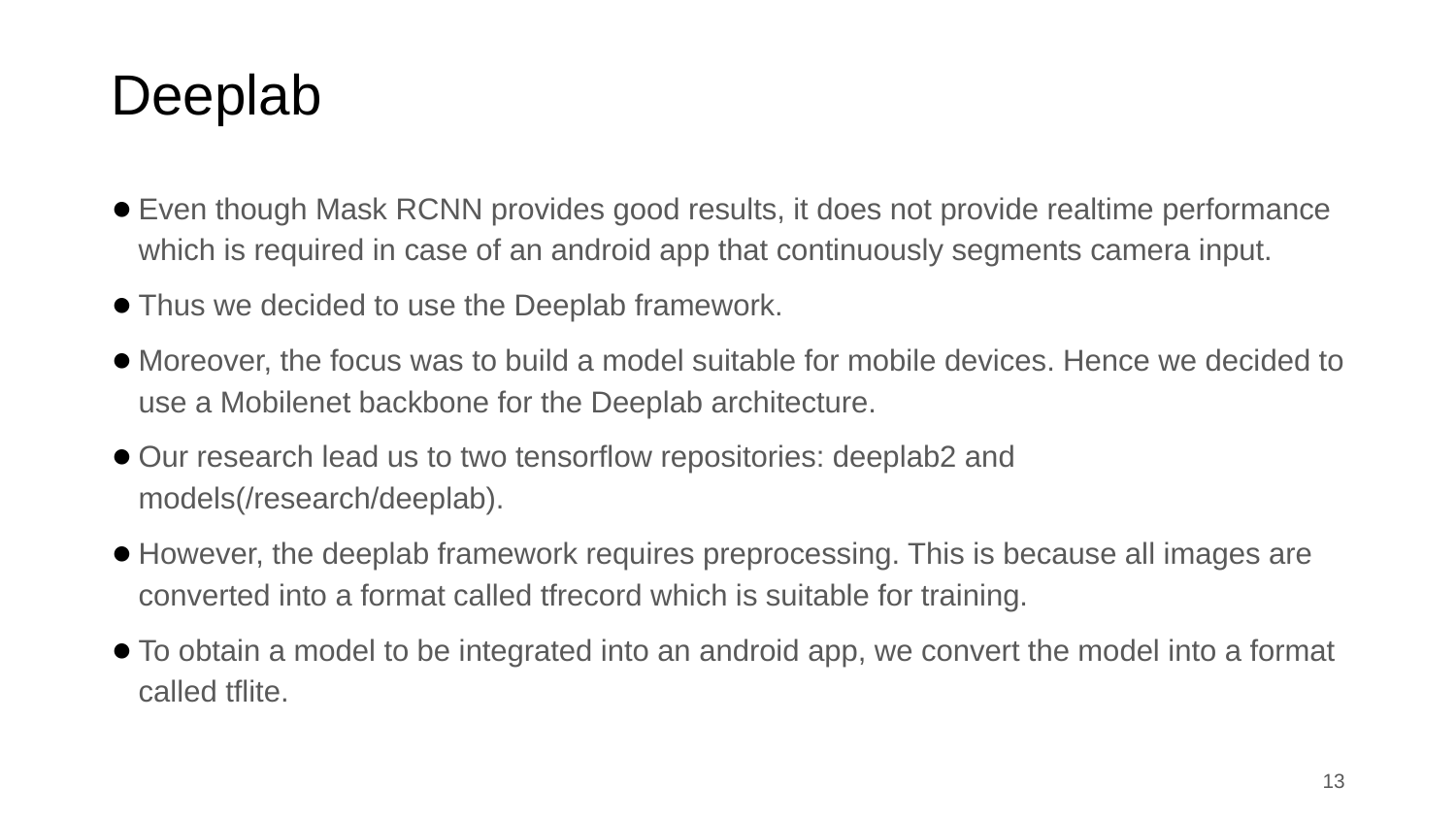

# Deeplab
Even though Mask RCNN provides good results, it does not provide realtime performance which is required in case of an android app that continuously segments camera input.
Thus we decided to use the Deeplab framework.
Moreover, the focus was to build a model suitable for mobile devices. Hence we decided to use a Mobilenet backbone for the Deeplab architecture.
Our research lead us to two tensorflow repositories: deeplab2 and models(/research/deeplab).
However, the deeplab framework requires preprocessing. This is because all images are converted into a format called tfrecord which is suitable for training.
To obtain a model to be integrated into an android app, we convert the model into a format called tflite.
13